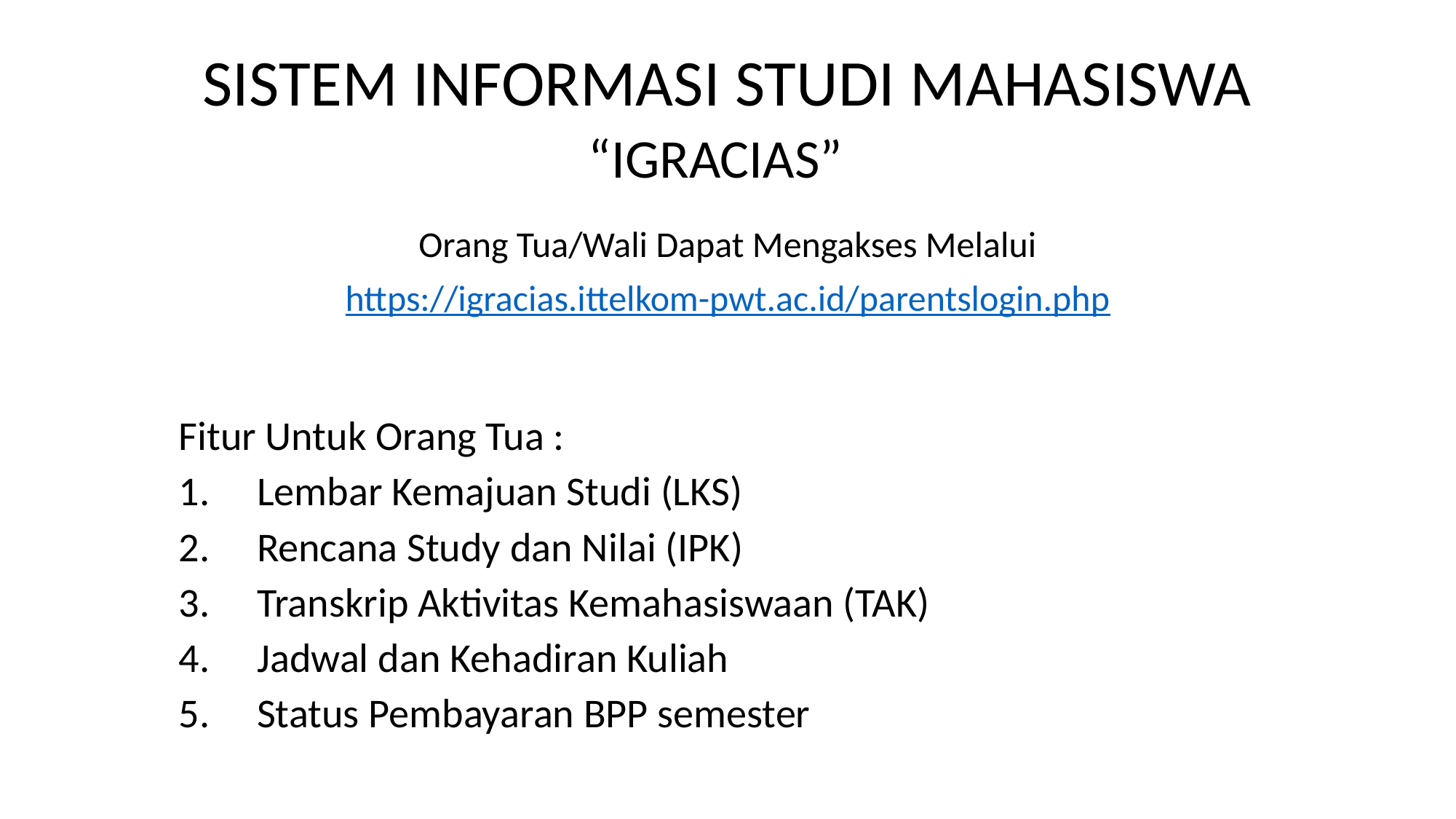

# SISTEM INFORMASI STUDI MAHASISWA
“IGRACIAS”
Orang Tua/Wali Dapat Mengakses Melalui
https://igracias.ittelkom-pwt.ac.id/parentslogin.php
Fitur Untuk Orang Tua :
Lembar Kemajuan Studi (LKS)
Rencana Study dan Nilai (IPK)
Transkrip Aktivitas Kemahasiswaan (TAK)
Jadwal dan Kehadiran Kuliah
Status Pembayaran BPP semester